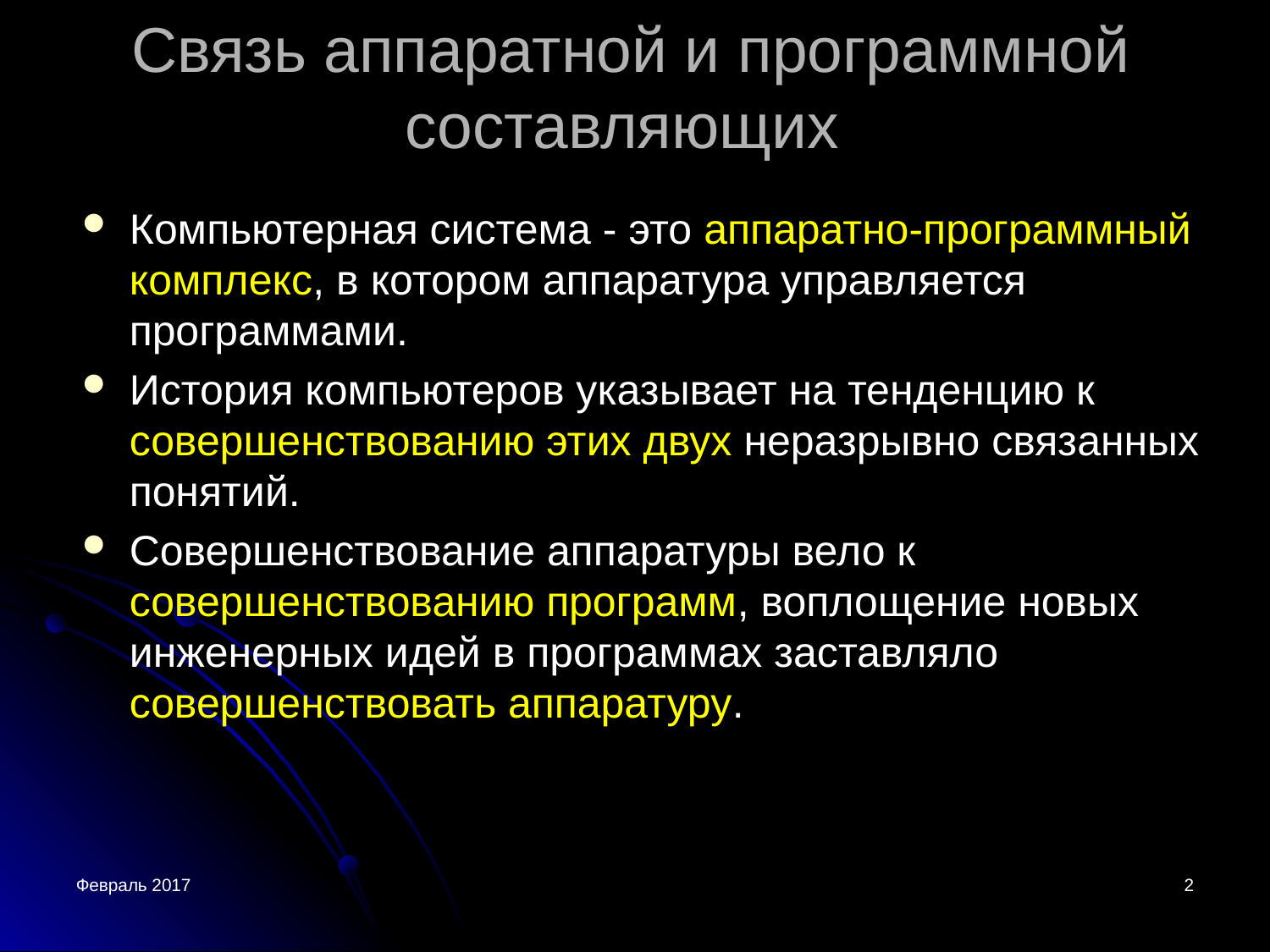

Связь аппаратной и программной составляющих

Компьютерная система - это аппаратно-программный комплекс, в котором аппаратура управляется программами.
История компьютеров указывает на тенденцию к совершенствованию этих двух неразрывно связанных понятий.
Совершенствование аппаратуры вело к совершенствованию программ, воплощение новых инженерных идей в программах заставляло совершенствовать аппаратуру.
Февраль 2017
2